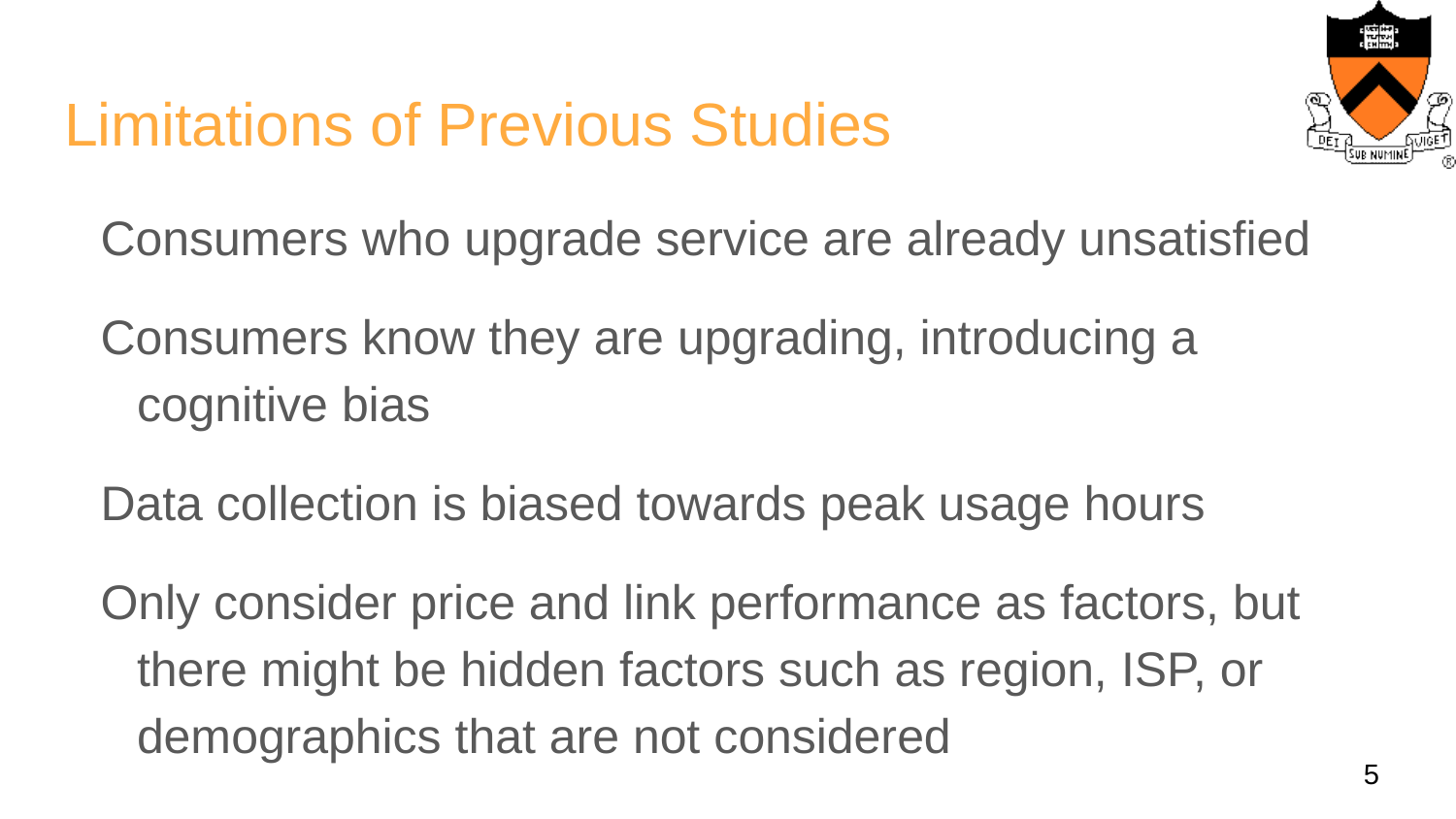

# Limitations of Previous Studies
Consumers who upgrade service are already unsatisfied
Consumers know they are upgrading, introducing a cognitive bias
Data collection is biased towards peak usage hours
Only consider price and link performance as factors, but there might be hidden factors such as region, ISP, or demographics that are not considered
5